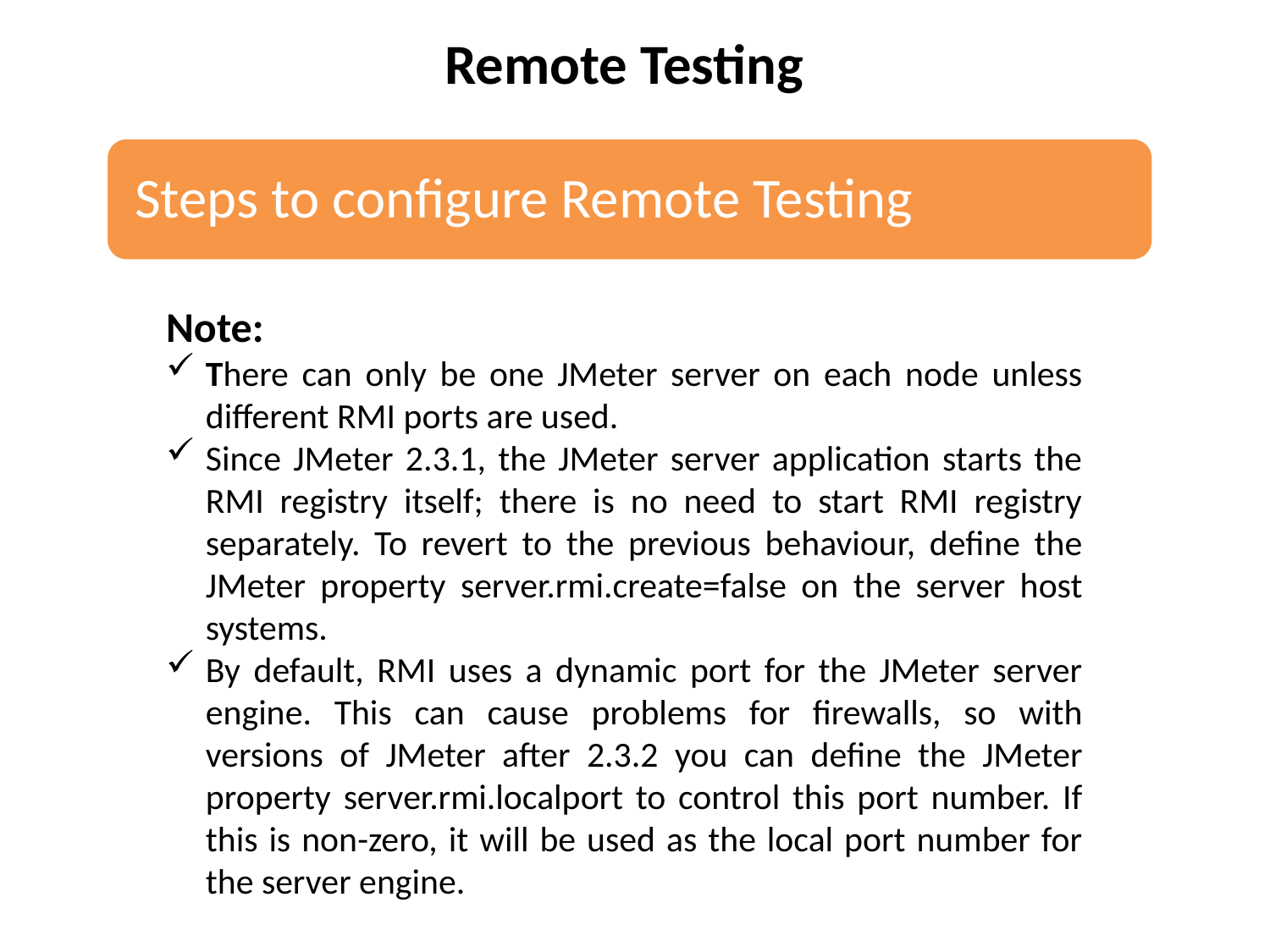

Remote Testing

Steps to configure Remote Testing

Note:
There can only be one JMeter server on each node unless different RMI ports are used.
Since JMeter 2.3.1, the JMeter server application starts the RMI registry itself; there is no need to start RMI registry separately. To revert to the previous behaviour, define the JMeter property server.rmi.create=false on the server host systems.
By default, RMI uses a dynamic port for the JMeter server engine. This can cause problems for firewalls, so with versions of JMeter after 2.3.2 you can define the JMeter property server.rmi.localport to control this port number. If this is non-zero, it will be used as the local port number for the server engine.